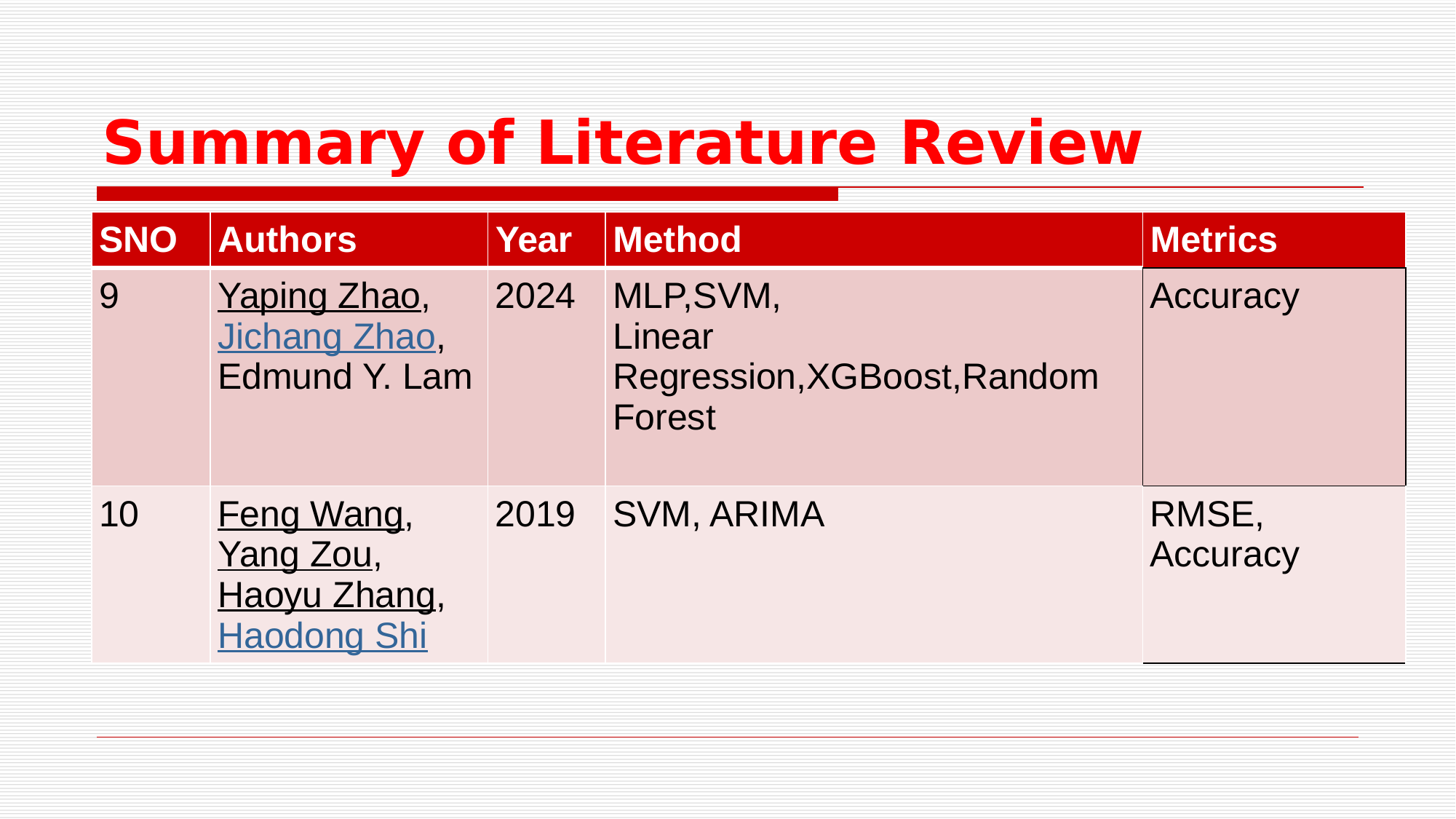

# Summary of Literature Review
| SNO | Authors | Year | Method | Metrics |
| --- | --- | --- | --- | --- |
| 9 | Yaping Zhao, Jichang Zhao, Edmund Y. Lam | 2024 | MLP,SVM, Linear Regression,XGBoost,Random Forest | Accuracy |
| 10 | Feng Wang, Yang Zou, Haoyu Zhang, Haodong Shi | 2019 | SVM, ARIMA | RMSE, Accuracy |